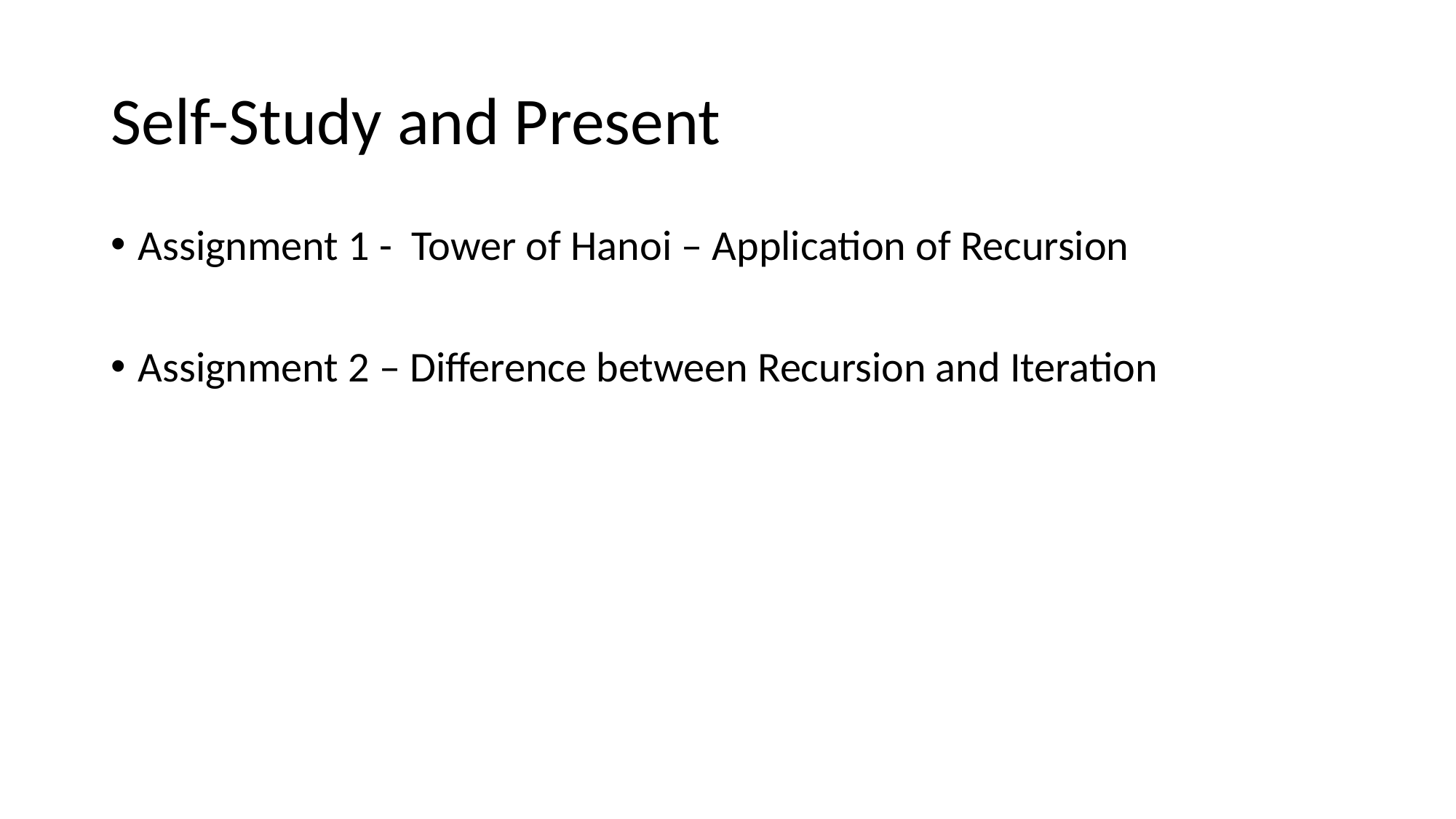

# Self-Study and Present
Assignment 1 -  Tower of Hanoi – Application of Recursion

Assignment 2 – Difference between Recursion and Iteration